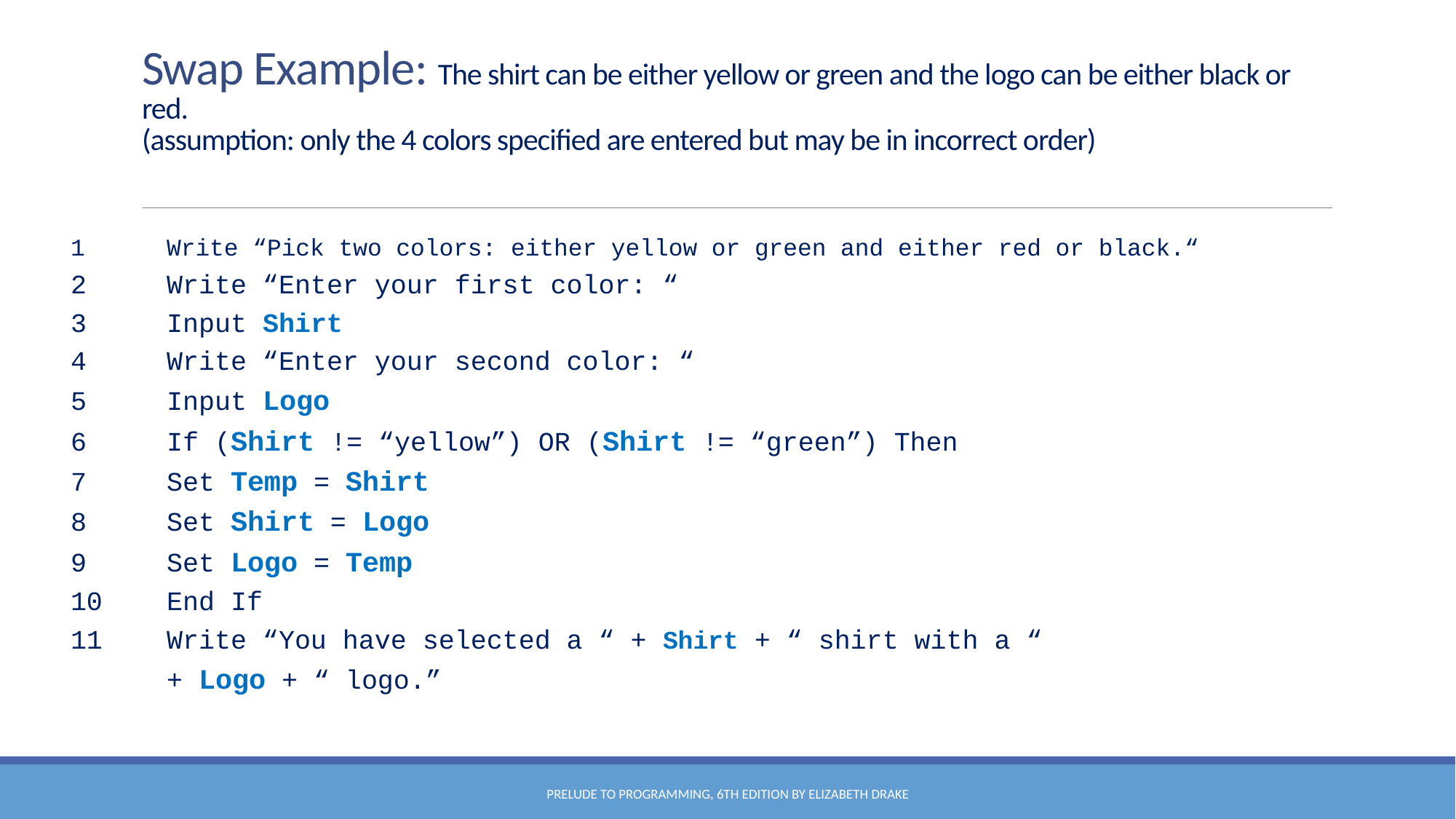

# Swap Example: The shirt can be either yellow or green and the logo can be either black or red. (assumption: only the 4 colors specified are entered but may be in incorrect order)
1	Write “Pick two colors: either yellow or green and either red or black.“
2  	Write “Enter your first color: “
3  	Input Shirt
4  	Write “Enter your second color: “
5  	Input Logo
6  	If (Shirt != “yellow”) OR (Shirt != “green”) Then
7		Set Temp = Shirt
8		Set Shirt = Logo
9		Set Logo = Temp
10	End If
11	Write “You have selected a “ + Shirt + “ shirt with a “
		+ Logo + “ logo.”

Prelude to Programming, 6th edition by Elizabeth Drake